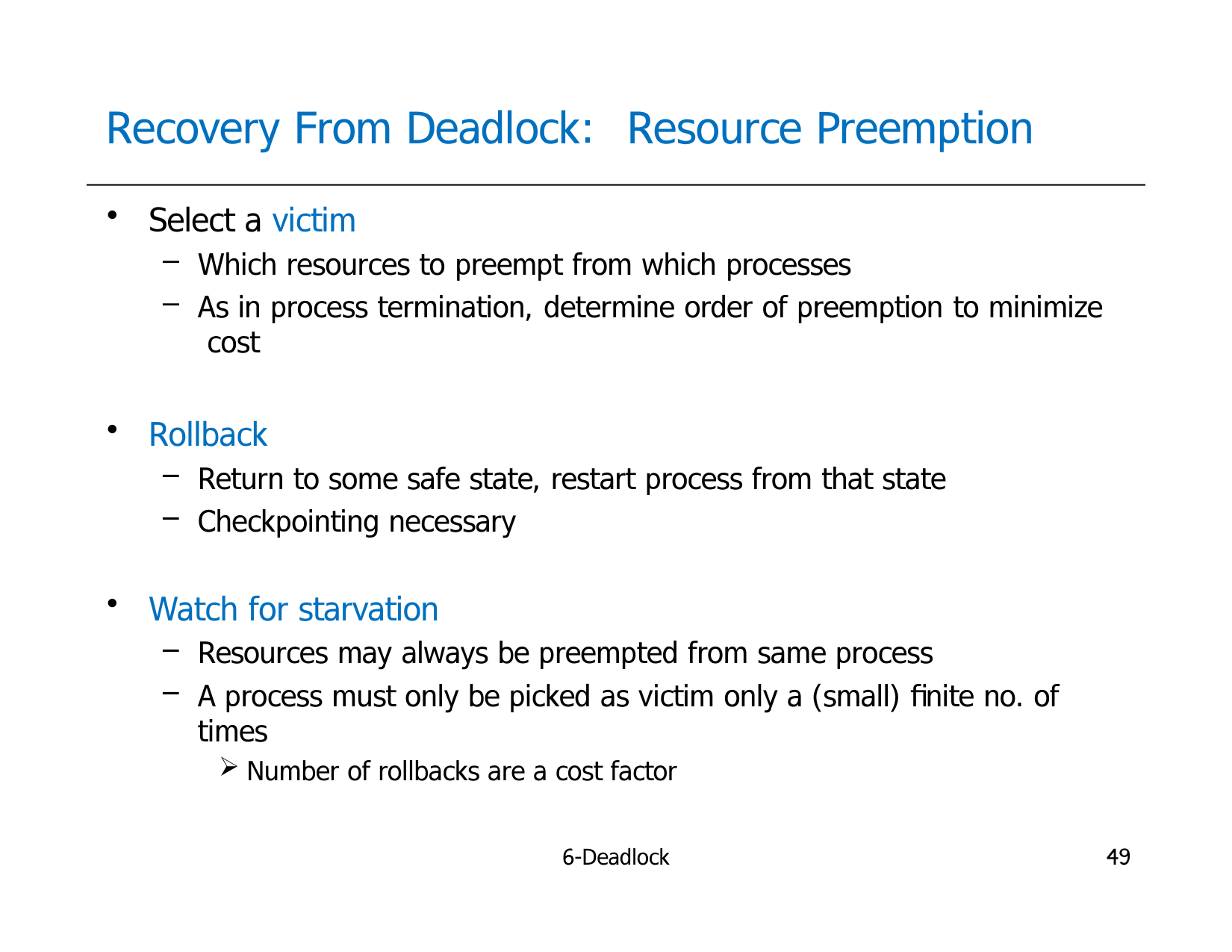

# Recovery From Deadlock:	Resource Preemption
Select a victim
Which resources to preempt from which processes
As in process termination, determine order of preemption to minimize  cost

Rollback
Return to some safe state, restart process from that state
Checkpointing necessary

Watch for starvation
Resources may always be preempted from same process
A process must only be picked as victim only a (small) finite no. of  times
Number of rollbacks are a cost factor
6-Deadlock
49